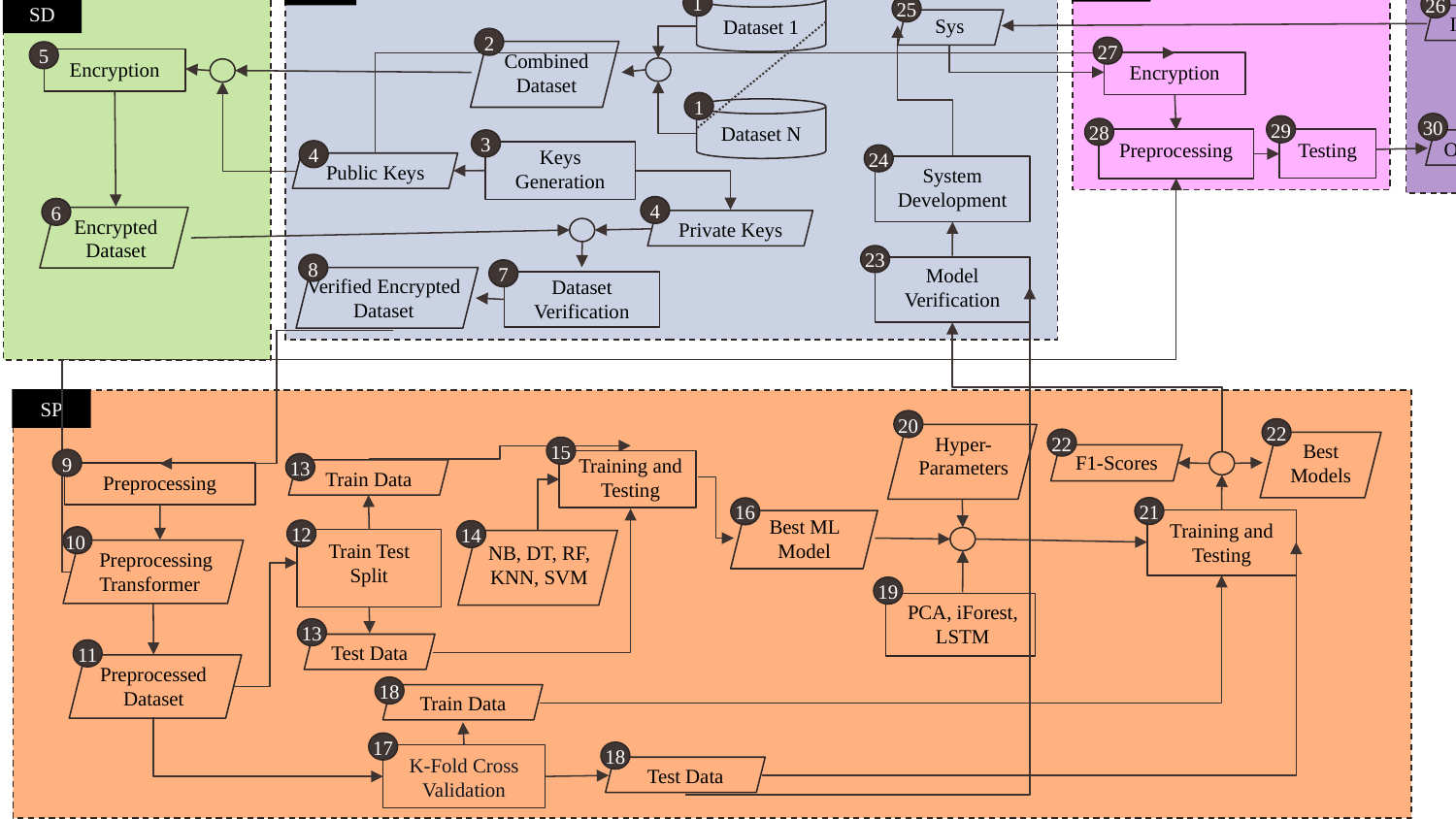

SU

SYS

CC

1

26

25

Dataset 1

SD

Input

Sys

2

27

5

Combined Dataset

Encryption

Encryption

1

Dataset N
30

29

28

3

Output

Preprocessing

Testing
4

Keys Generation

24

Public Keys

System Development

4

6

Encrypted Dataset

Private Keys

23

8

7

Model Verification

Verified Encrypted Dataset

Dataset Verification

SP

20

22

22

Hyper-Parameters

Best Models
15

F1-Scores

9

Training and Testing

13

Train Data

Preprocessing
21

16

Best ML Model

Training and Testing
12

14

10

Train Test Split

NB, DT, RF, KNN, SVM
Preprocessing Transformer

19

PCA, iForest, LSTM

13

Test Data

11

Preprocessed Dataset

18

Train Data

17

18

K-Fold Cross Validation
Test Data